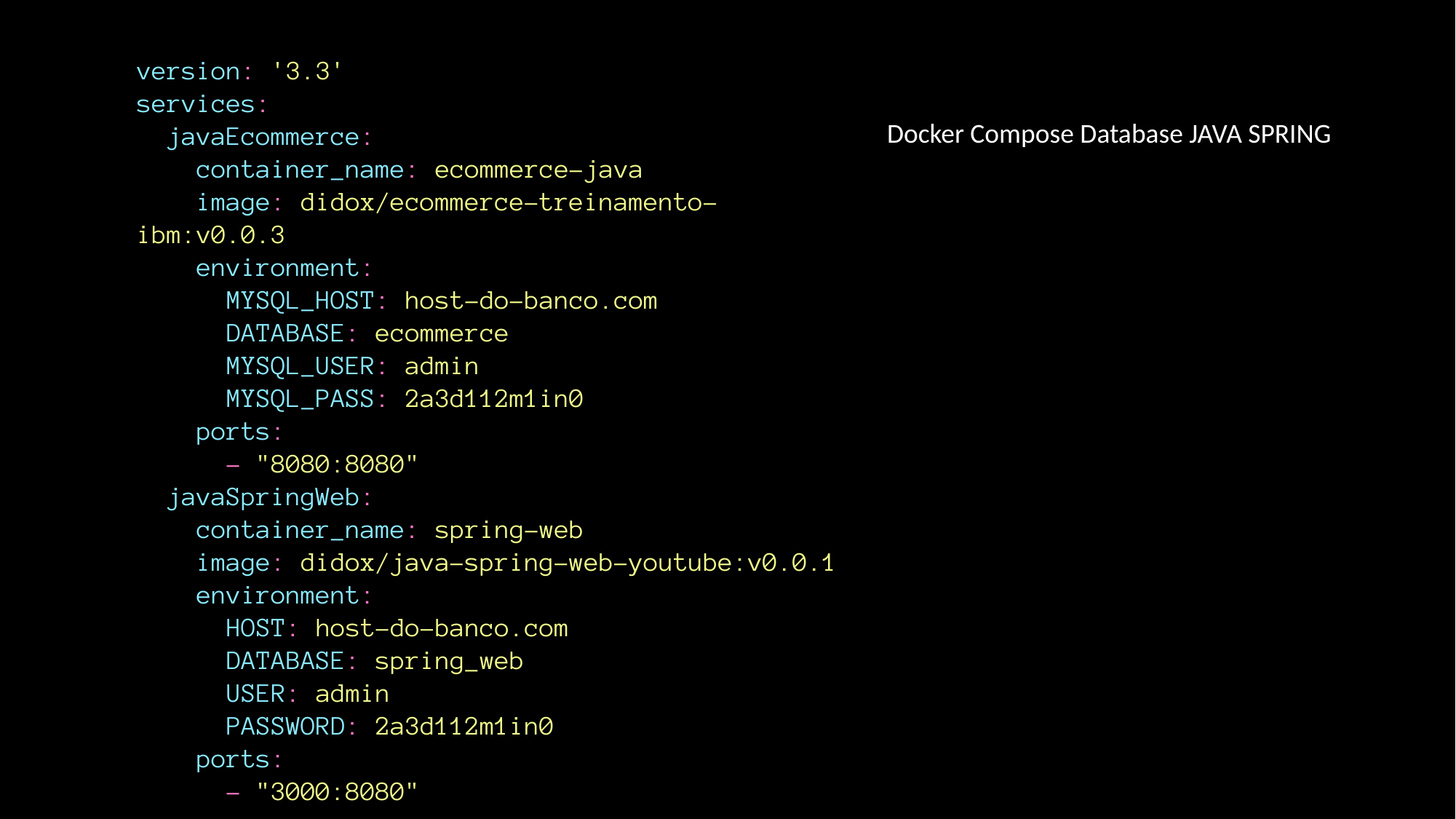

version: '3.3'
services:
  javaEcommerce:
    container_name: ecommerce-java
    image: didox/ecommerce-treinamento-ibm:v0.0.3
    environment:
      MYSQL_HOST: host-do-banco.com
      DATABASE: ecommerce
      MYSQL_USER: admin
      MYSQL_PASS: 2a3d112m1in0
    ports:
      - "8080:8080"
  javaSpringWeb:
    container_name: spring-web
    image: didox/java-spring-web-youtube:v0.0.1
    environment:
      HOST: host-do-banco.com
      DATABASE: spring_web
      USER: admin
      PASSWORD: 2a3d112m1in0
    ports:
      - "3000:8080"
Docker Compose Database JAVA SPRING